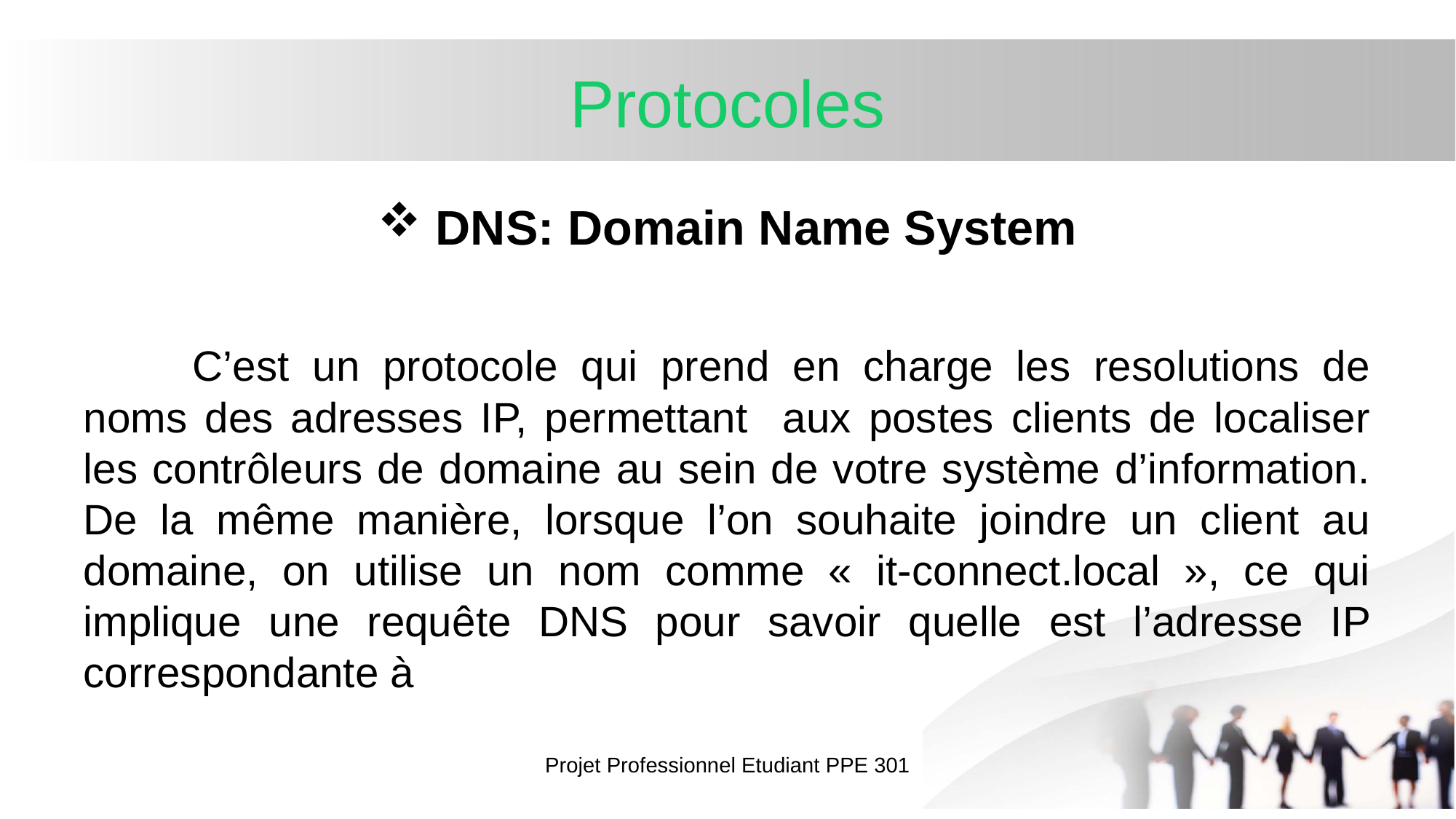

# Protocoles
 DNS: Domain Name System

	C’est un protocole qui prend en charge les resolutions de noms des adresses IP, permettant  aux postes clients de localiser les contrôleurs de domaine au sein de votre système d’information. De la même manière, lorsque l’on souhaite joindre un client au domaine, on utilise un nom comme « it-connect.local », ce qui implique une requête DNS pour savoir quelle est l’adresse IP correspondante à
Projet Professionnel Etudiant PPE 301
9